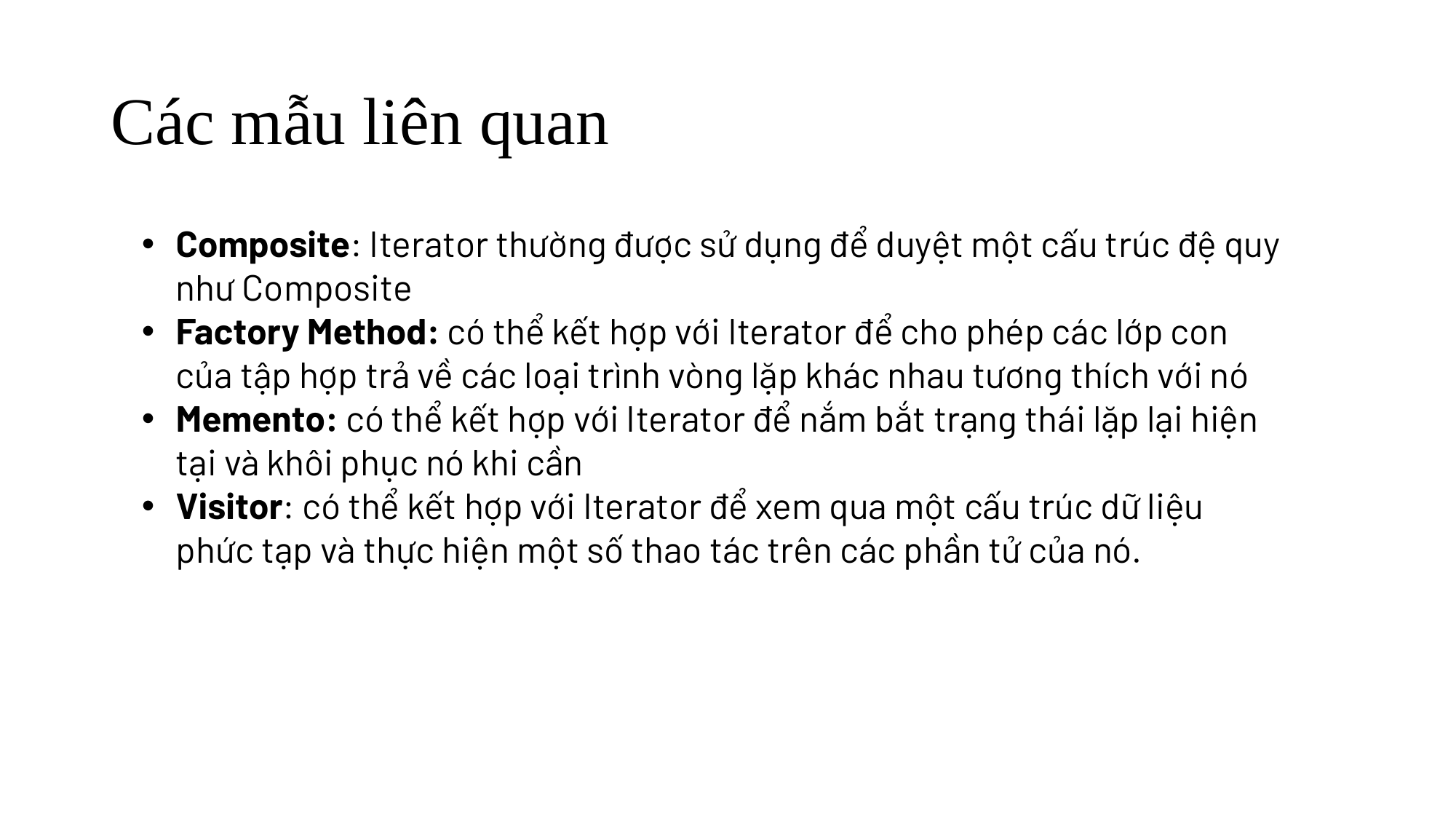

# Các mẫu liên quan
Composite: Iterator thường được sử dụng để duyệt một cấu trúc đệ quy như Composite
Factory Method: có thể kết hợp với Iterator để cho phép các lớp con của tập hợp trả về các loại trình vòng lặp khác nhau tương thích với nó
Memento: có thể kết hợp với Iterator để nắm bắt trạng thái lặp lại hiện tại và khôi phục nó khi cần
Visitor: có thể kết hợp với Iterator để xem qua một cấu trúc dữ liệu phức tạp và thực hiện một số thao tác trên các phần tử của nó.